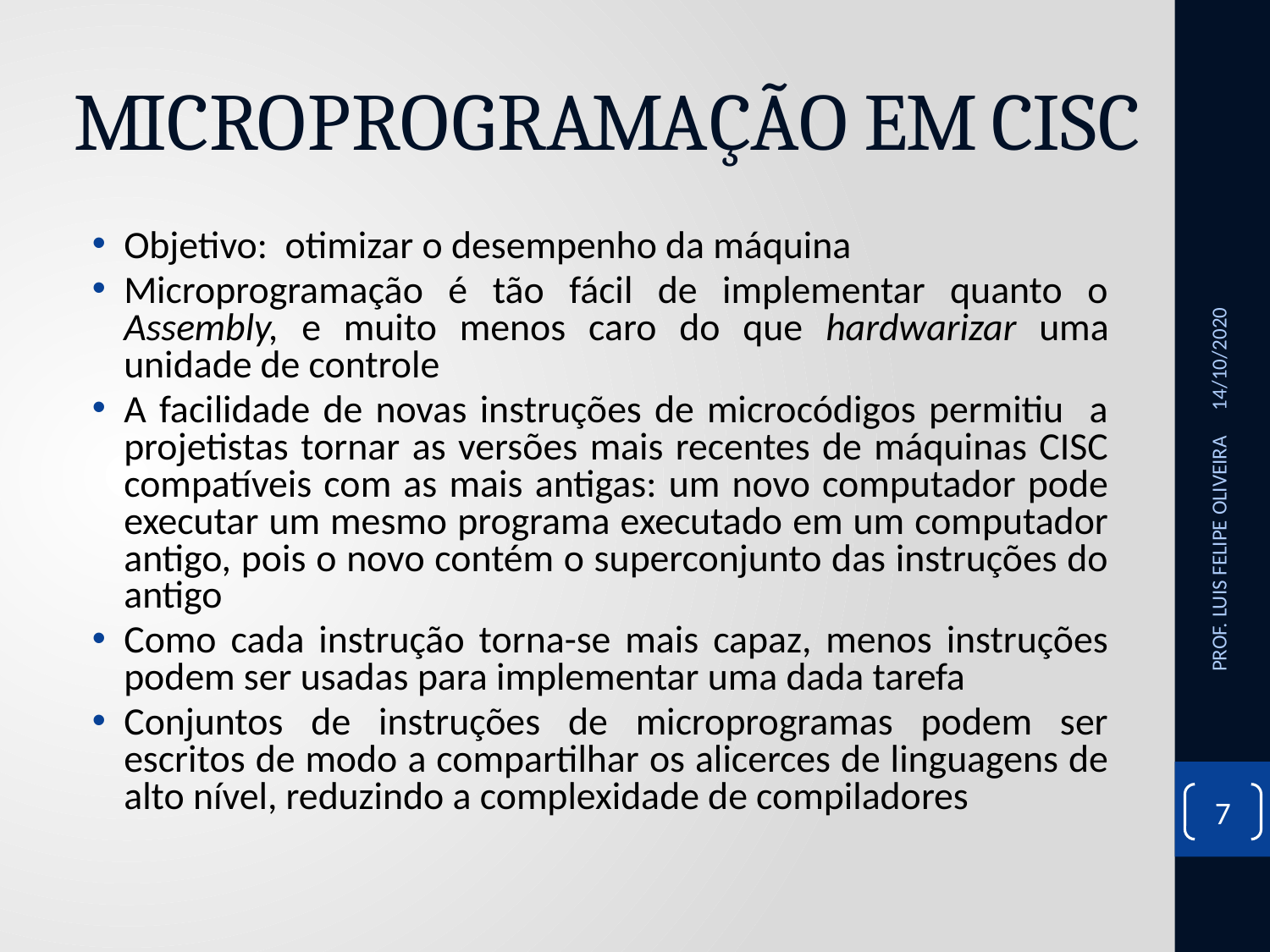

# MICROPROGRAMAÇÃO EM CISC
Objetivo:  otimizar o desempenho da máquina
Microprogramação é tão fácil de implementar quanto o Assembly, e muito menos caro do que hardwarizar uma unidade de controle
A facilidade de novas instruções de microcódigos permitiu  a projetistas tornar as versões mais recentes de máquinas CISC compatíveis com as mais antigas: um novo computador pode executar um mesmo programa executado em um computador antigo, pois o novo contém o superconjunto das instruções do antigo
Como cada instrução torna-se mais capaz, menos instruções podem ser usadas para implementar uma dada tarefa
Conjuntos de instruções de microprogramas podem ser escritos de modo a compartilhar os alicerces de linguagens de alto nível, reduzindo a complexidade de compiladores

14/10/2020
PROF. LUIS FELIPE OLIVEIRA
7